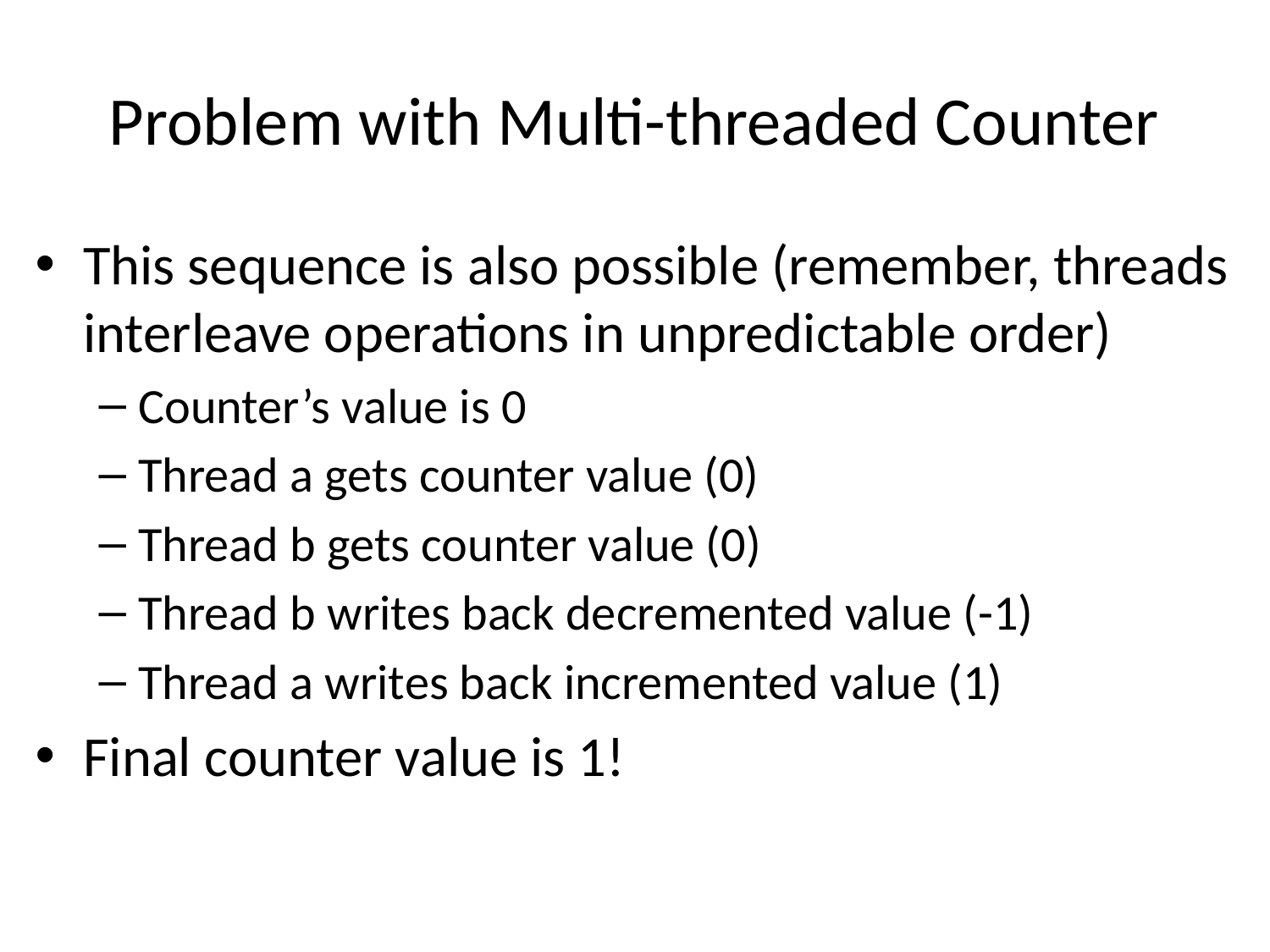

# Problem with Multi-threaded Counter
This sequence is also possible (remember, threads interleave operations in unpredictable order)
Counter’s value is 0
Thread a gets counter value (0)
Thread b gets counter value (0)
Thread b writes back decremented value (-1)
Thread a writes back incremented value (1)
Final counter value is 1!